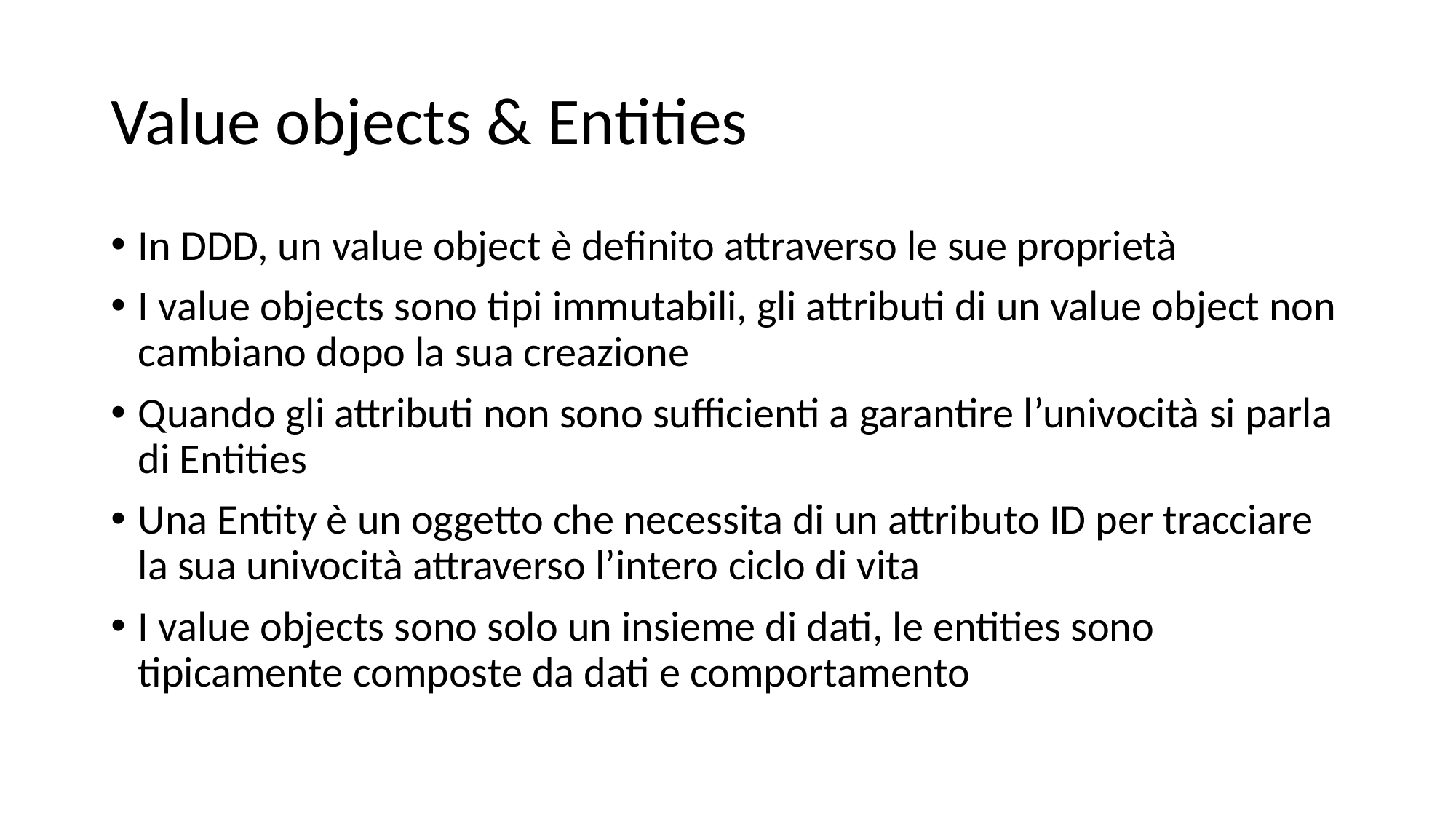

# Value objects & Entities
In DDD, un value object è definito attraverso le sue proprietà
I value objects sono tipi immutabili, gli attributi di un value object non cambiano dopo la sua creazione
Quando gli attributi non sono sufficienti a garantire l’univocità si parla di Entities
Una Entity è un oggetto che necessita di un attributo ID per tracciare la sua univocità attraverso l’intero ciclo di vita
I value objects sono solo un insieme di dati, le entities sono tipicamente composte da dati e comportamento